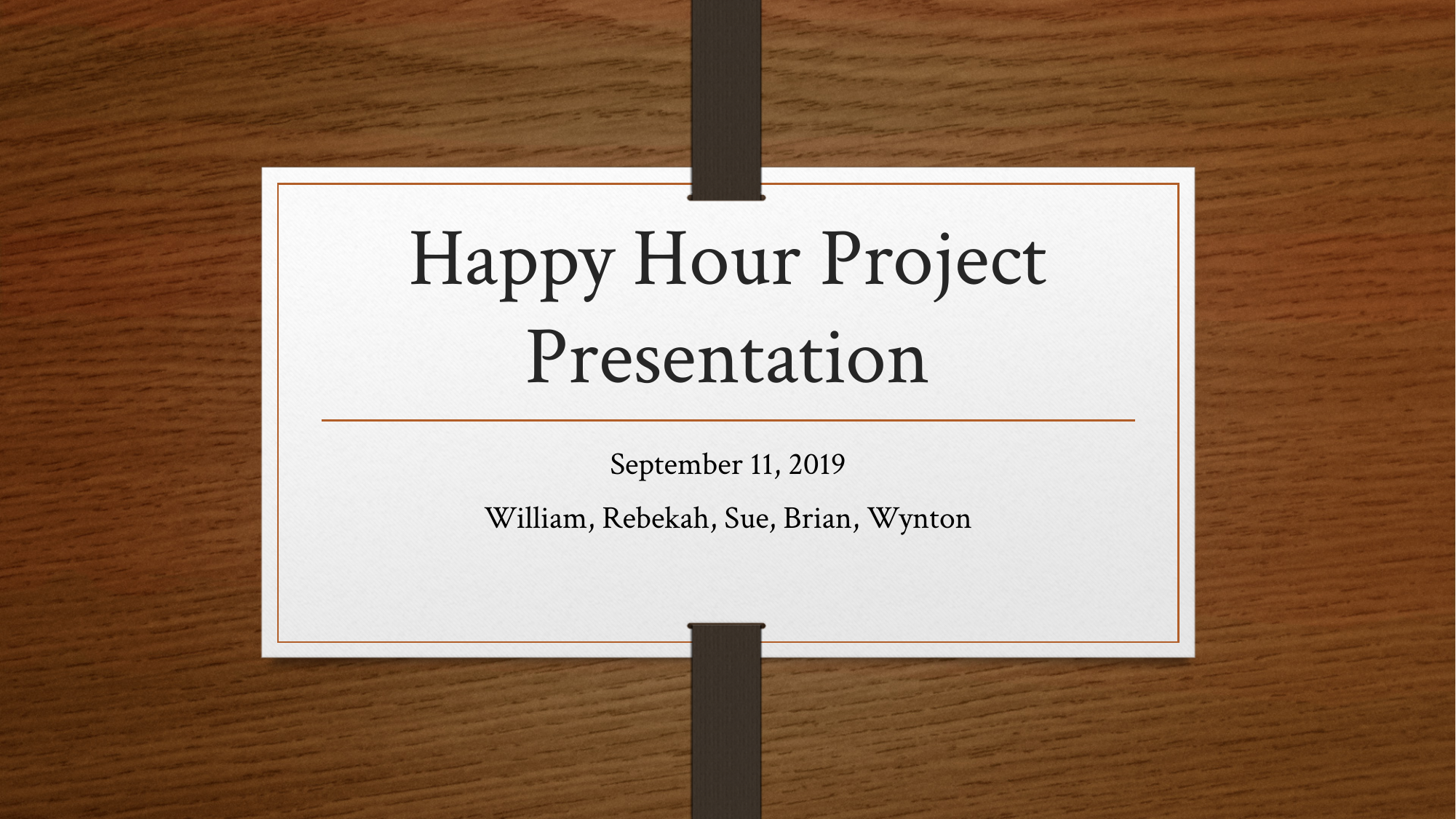

# Happy Hour Project Presentation
September 11, 2019
William, Rebekah, Sue, Brian, Wynton